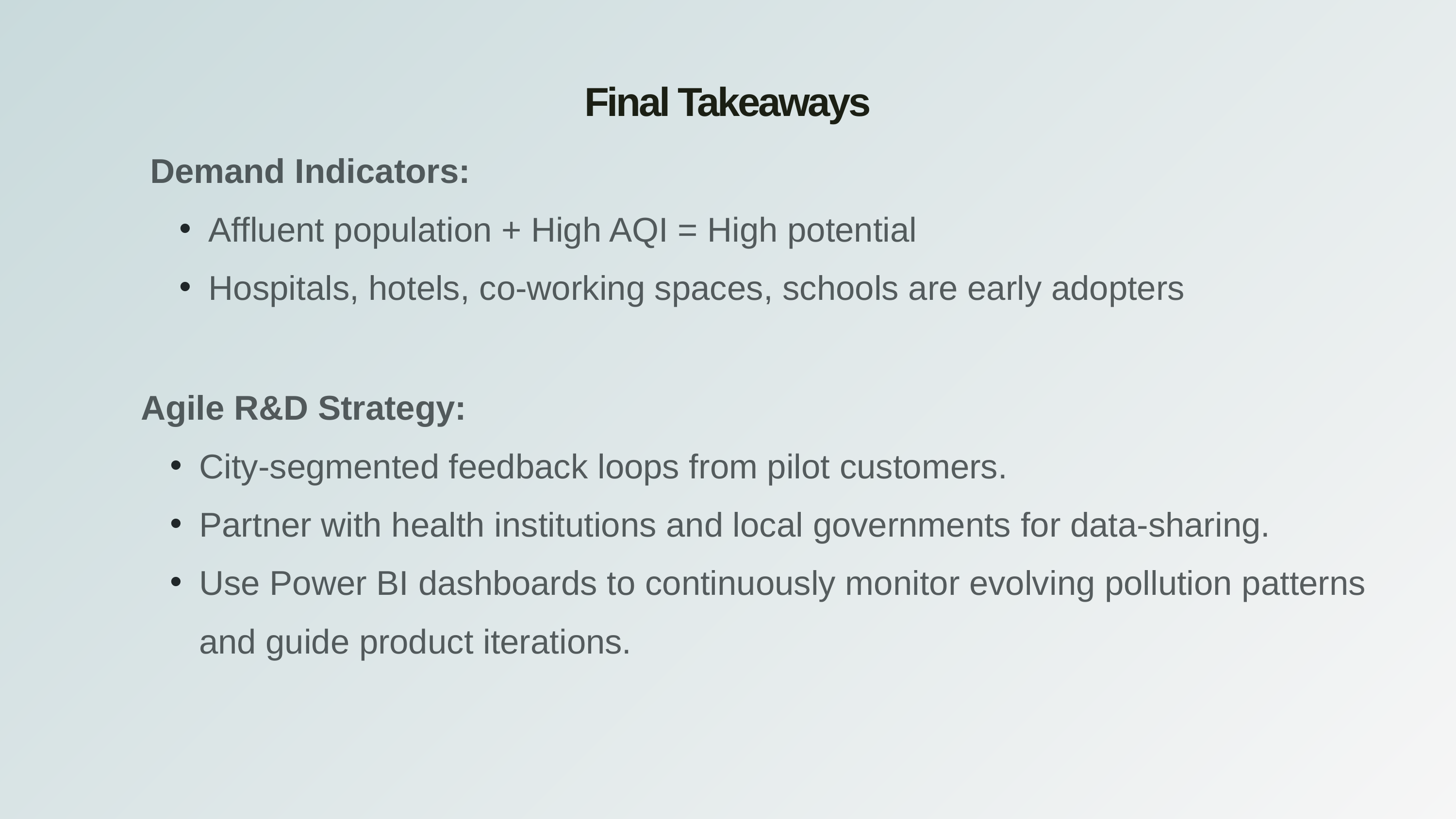

Final Takeaways
Demand Indicators:
Affluent population + High AQI = High potential
Hospitals, hotels, co-working spaces, schools are early adopters
Agile R&D Strategy:
City-segmented feedback loops from pilot customers.
Partner with health institutions and local governments for data-sharing.
Use Power BI dashboards to continuously monitor evolving pollution patterns and guide product iterations.